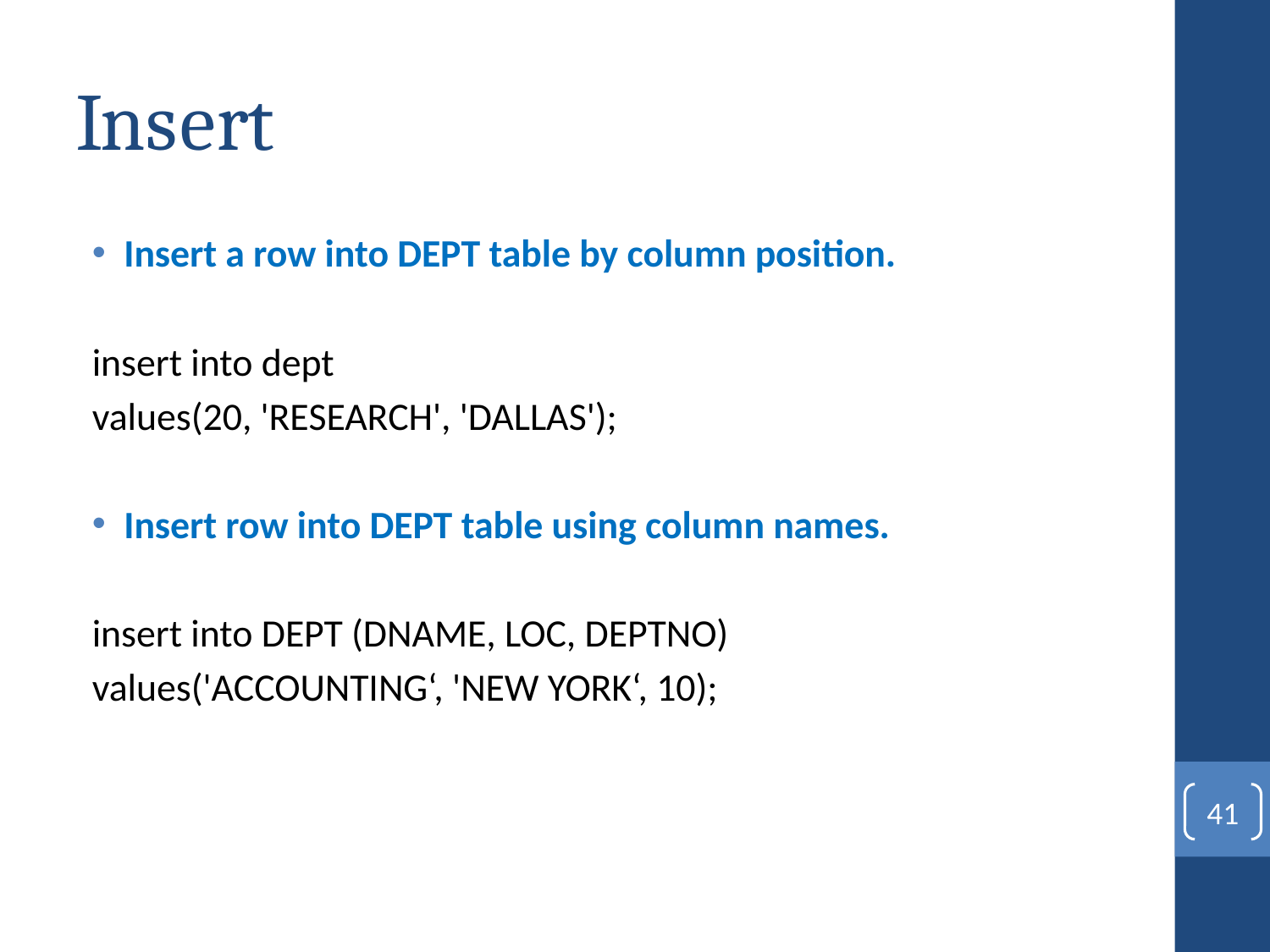

# Insert
Insert a row into DEPT table by column position.

insert into dept
values(20, 'RESEARCH', 'DALLAS');

Insert row into DEPT table using column names.

insert into DEPT (DNAME, LOC, DEPTNO)
values('ACCOUNTING‘, 'NEW YORK‘, 10);

41